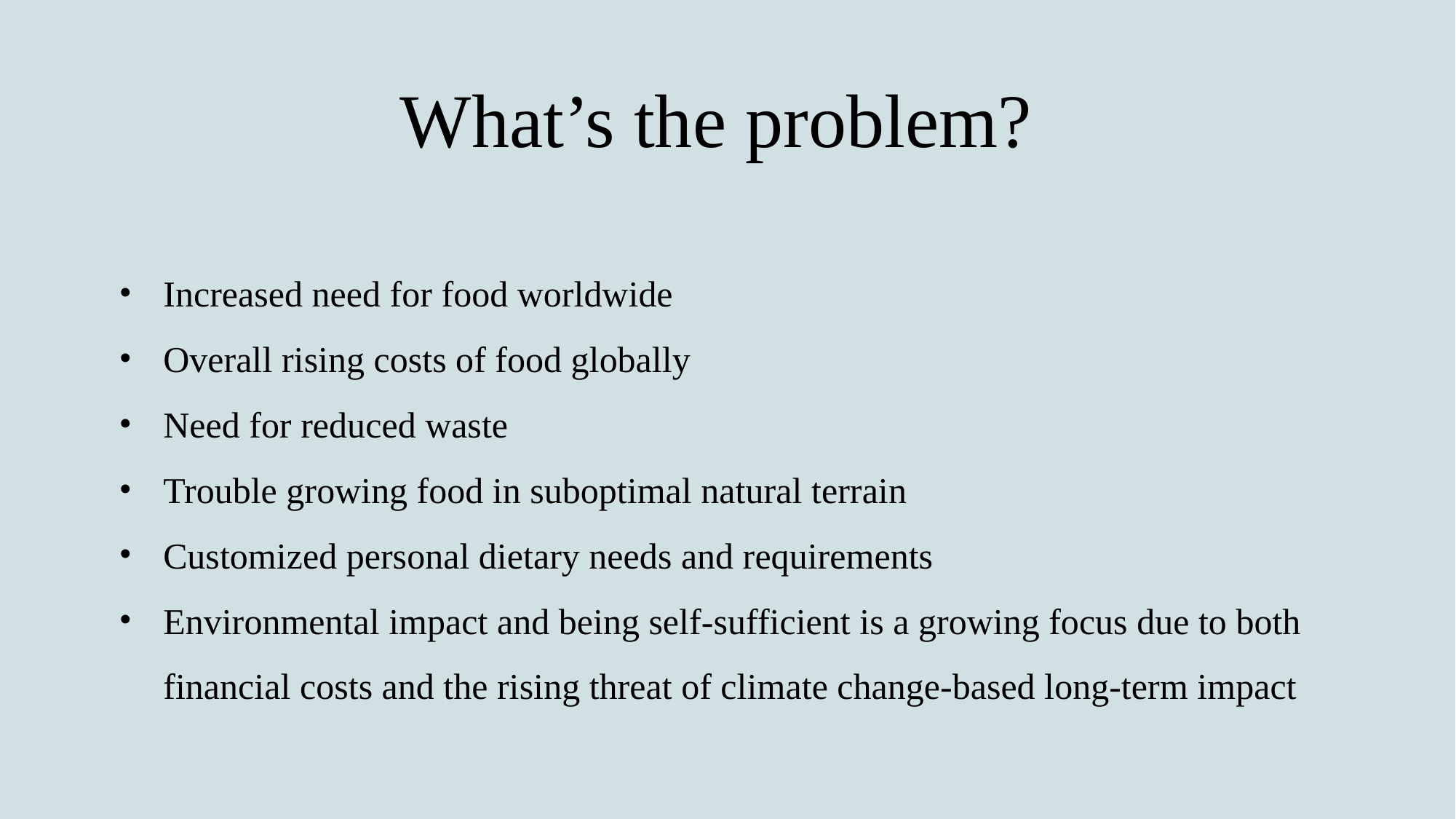

# What’s the problem?
Increased need for food worldwide
Overall rising costs of food globally
Need for reduced waste
Trouble growing food in suboptimal natural terrain
Customized personal dietary needs and requirements
Environmental impact and being self-sufficient is a growing focus due to both financial costs and the rising threat of climate change-based long-term impact